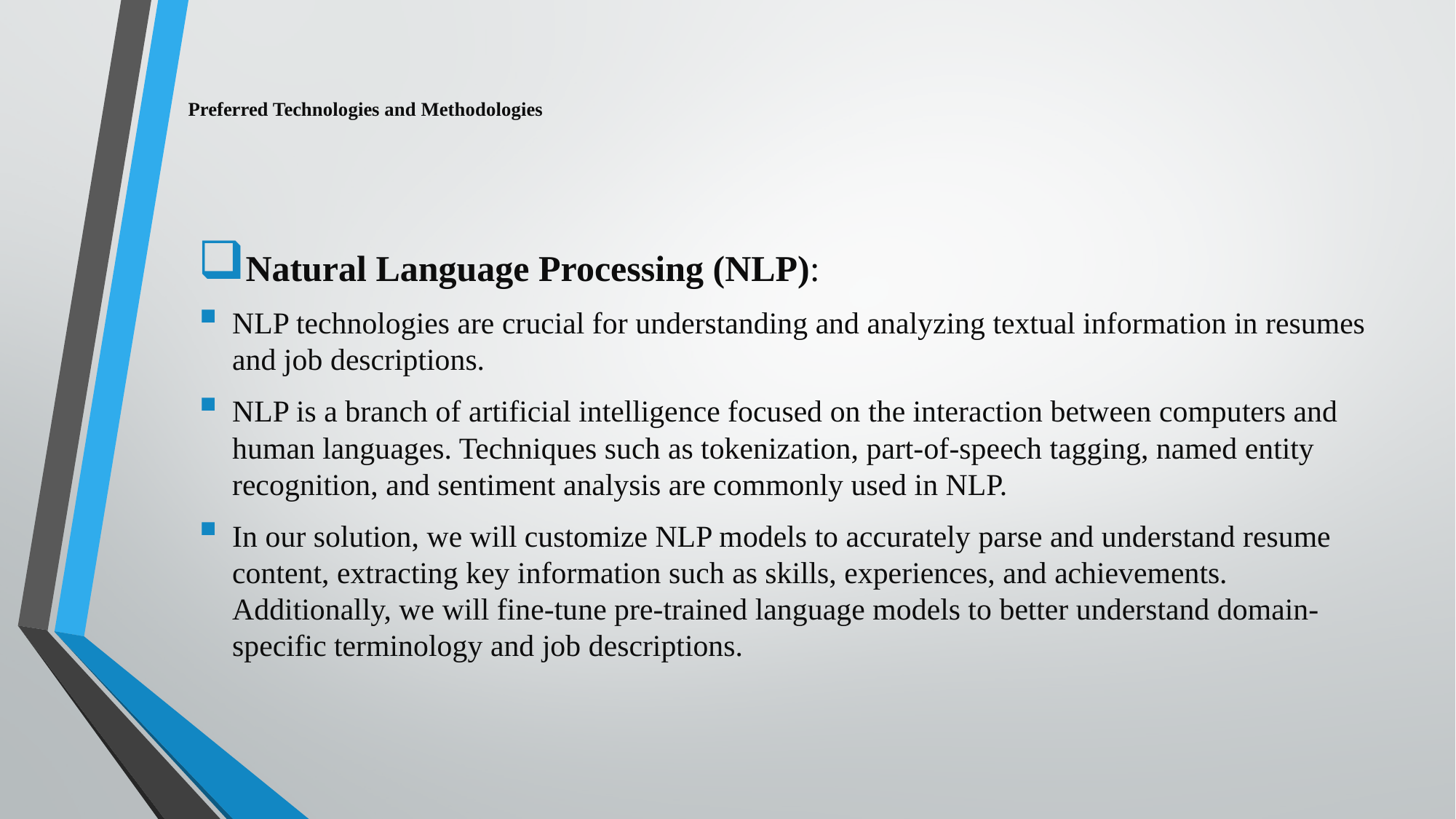

# Preferred Technologies and Methodologies
Natural Language Processing (NLP):
NLP technologies are crucial for understanding and analyzing textual information in resumes and job descriptions.
NLP is a branch of artificial intelligence focused on the interaction between computers and human languages. Techniques such as tokenization, part-of-speech tagging, named entity recognition, and sentiment analysis are commonly used in NLP.
In our solution, we will customize NLP models to accurately parse and understand resume content, extracting key information such as skills, experiences, and achievements. Additionally, we will fine-tune pre-trained language models to better understand domain-specific terminology and job descriptions.